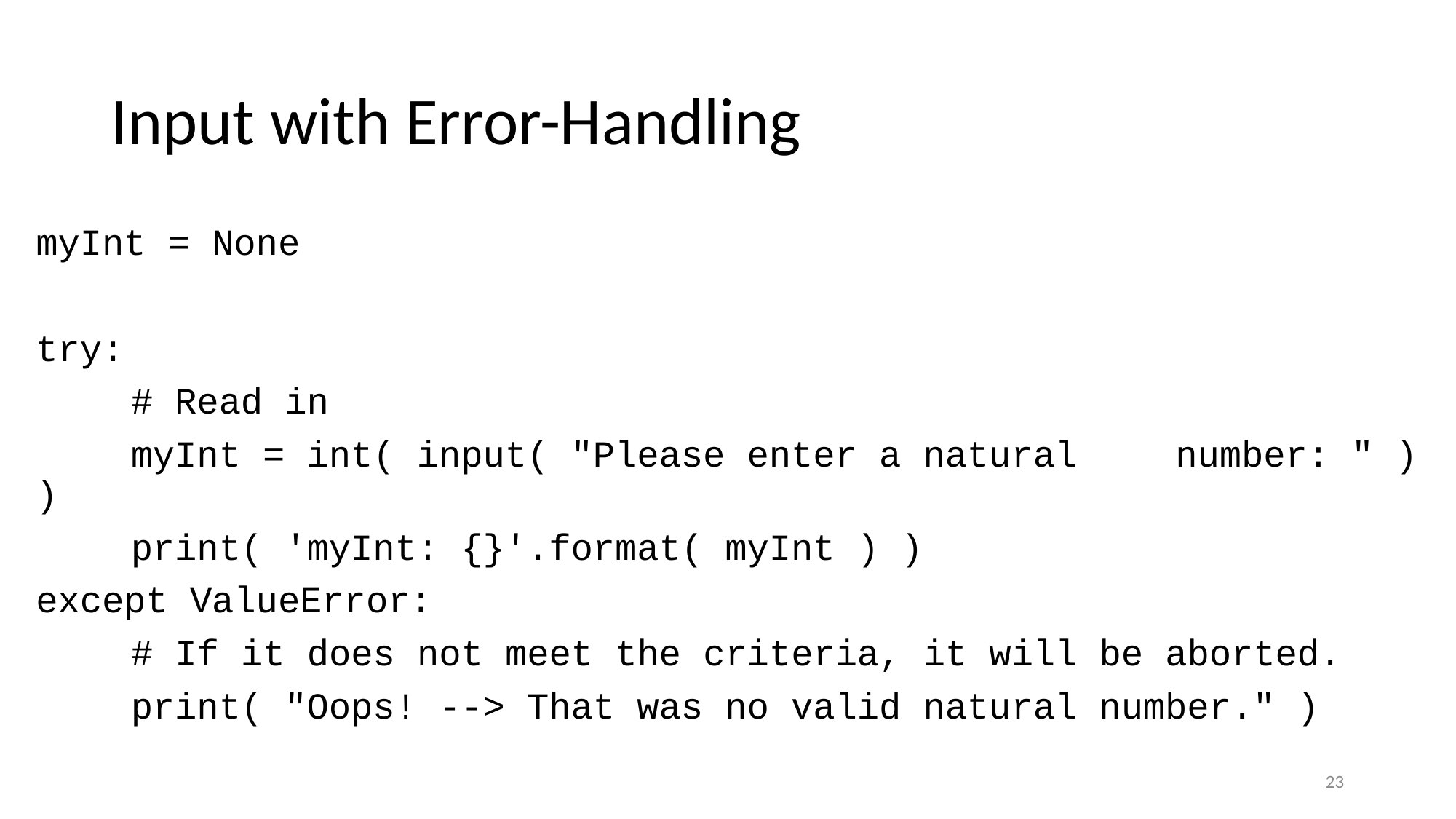

# Input with Error-Handling
myInt = None

try:
	# Read in
	myInt = int( input( "Please enter a natural 	number: " ) )
	print( 'myInt: {}'.format( myInt ) )
except ValueError:
	# If it does not meet the criteria, it will be aborted.
	print( "Oops! --> That was no valid natural number." )

23